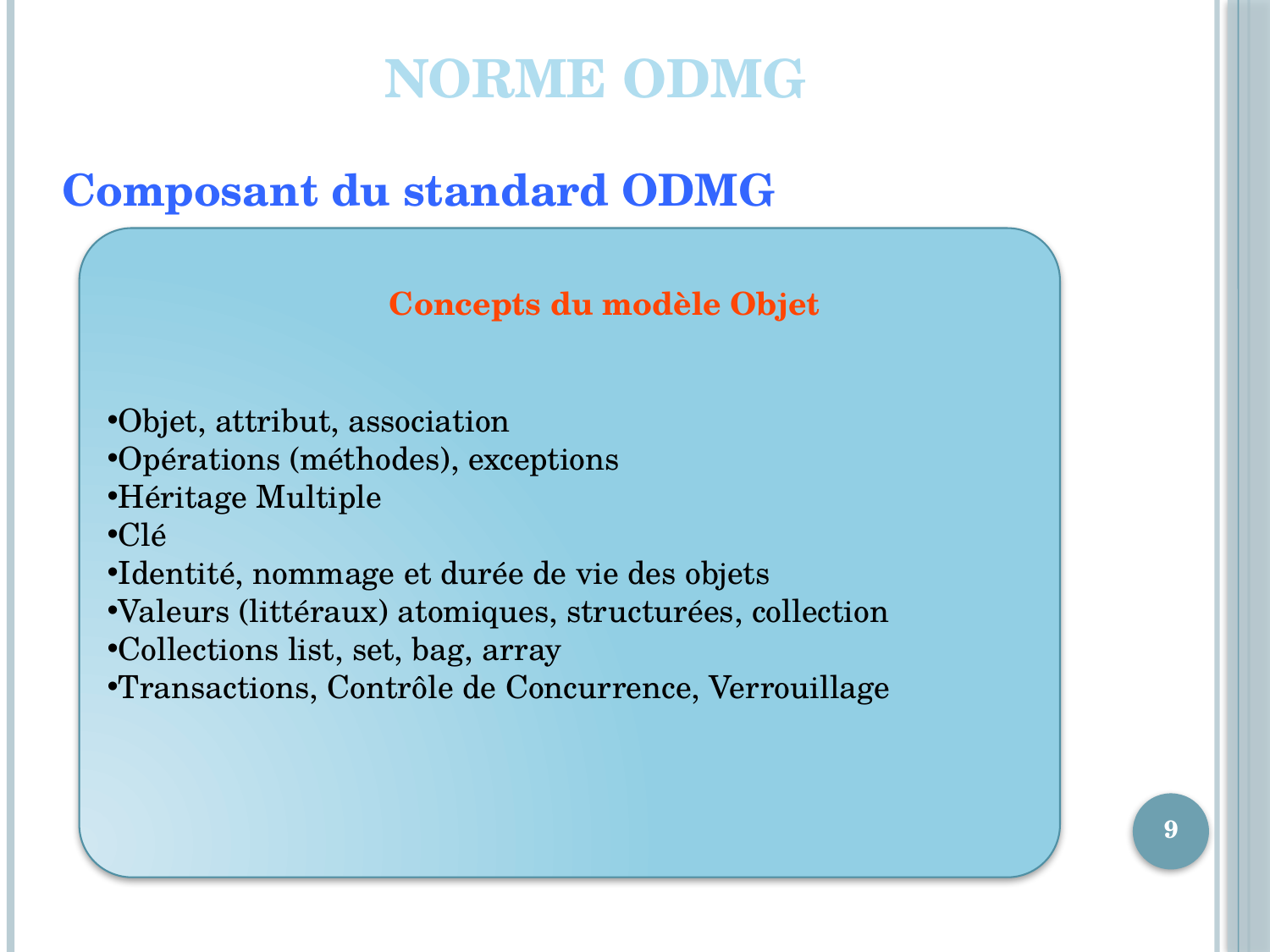

# NORME ODMG
Composant du standard ODMG
Objet, attribut, association
Opérations (méthodes), exceptions
Héritage Multiple
Clé
Identité, nommage et durée de vie des objets
Valeurs (littéraux) atomiques, structurées, collection
Collections list, set, bag, array
Transactions, Contrôle de Concurrence, Verrouillage
Concepts du modèle Objet

9